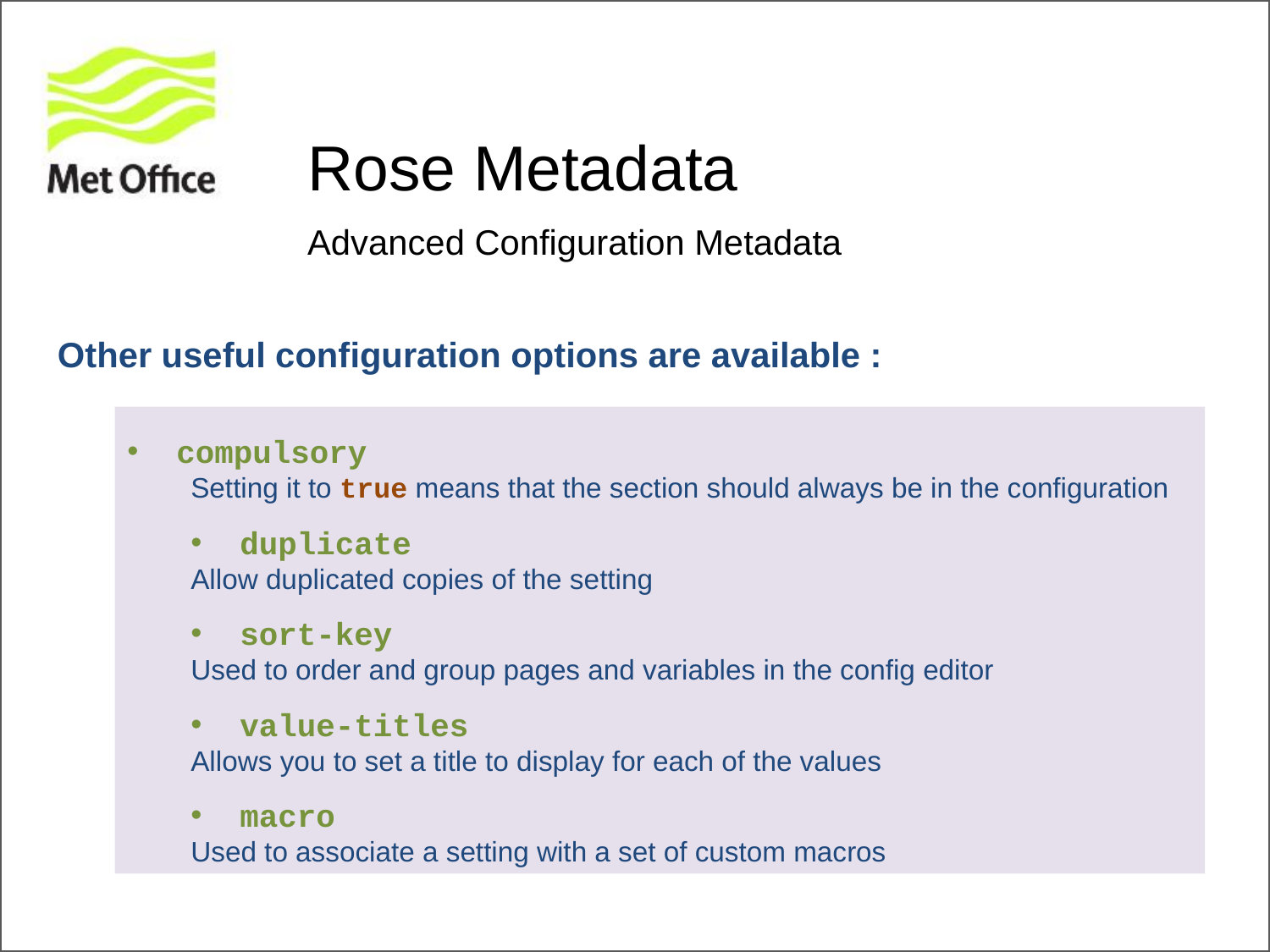

# Rose Metadata
Advanced Configuration Metadata

Other useful configuration options are available :
 compulsory
Setting it to true means that the section should always be in the configuration
 duplicate
Allow duplicated copies of the setting
 sort-key
Used to order and group pages and variables in the config editor
 value-titles
Allows you to set a title to display for each of the values
 macro
Used to associate a setting with a set of custom macros